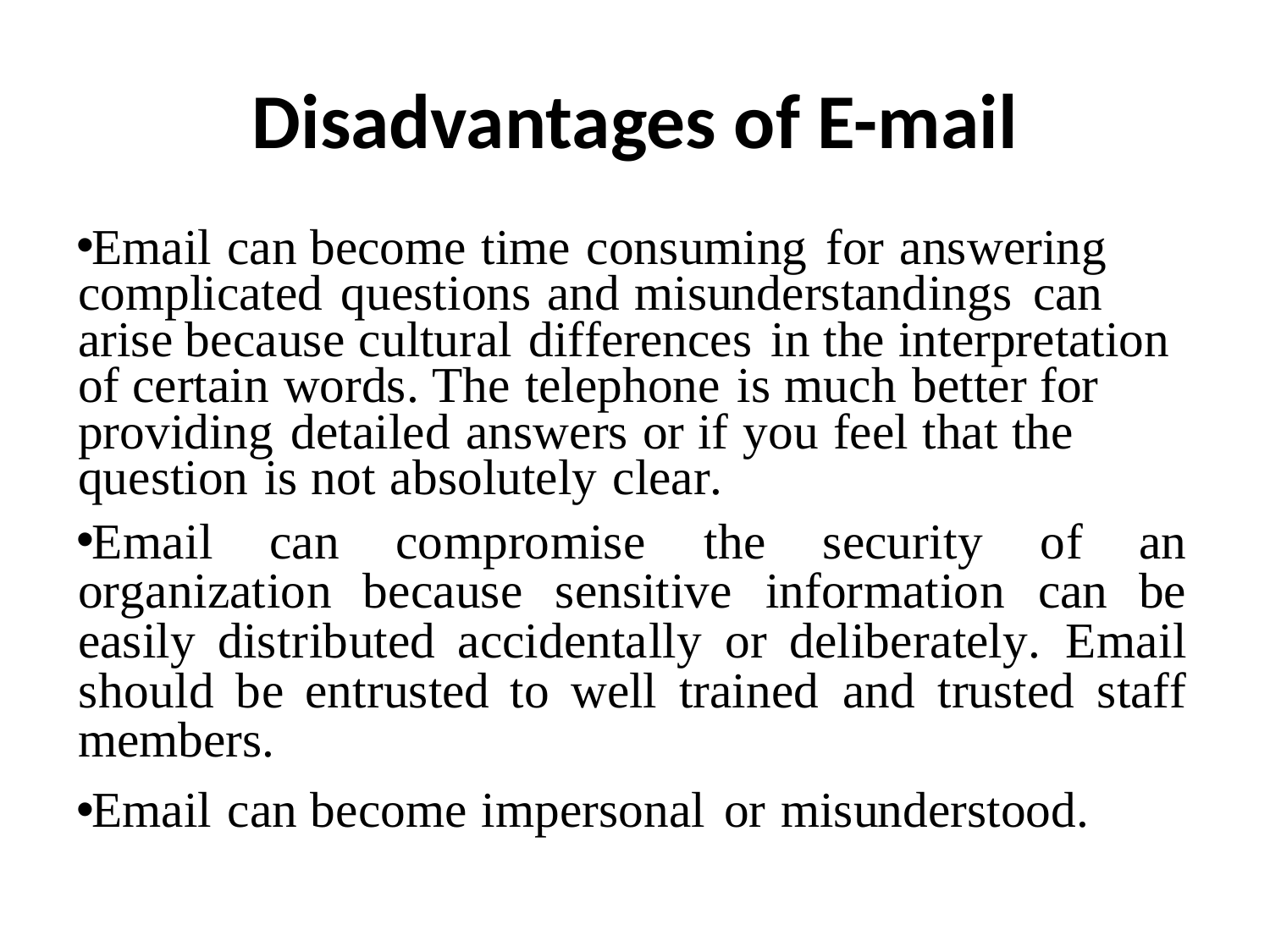

# Disadvantages of E-mail
Email can become time consuming for answering complicated questions and misunderstandings can arise because cultural differences in the interpretation of certain words. The telephone is much better for providing detailed answers or if you feel that the question is not absolutely clear.
Email can compromise the security of an organization because sensitive information can be easily distributed accidentally or deliberately. Email should be entrusted to well trained and trusted staff members.
Email can become impersonal or misunderstood.